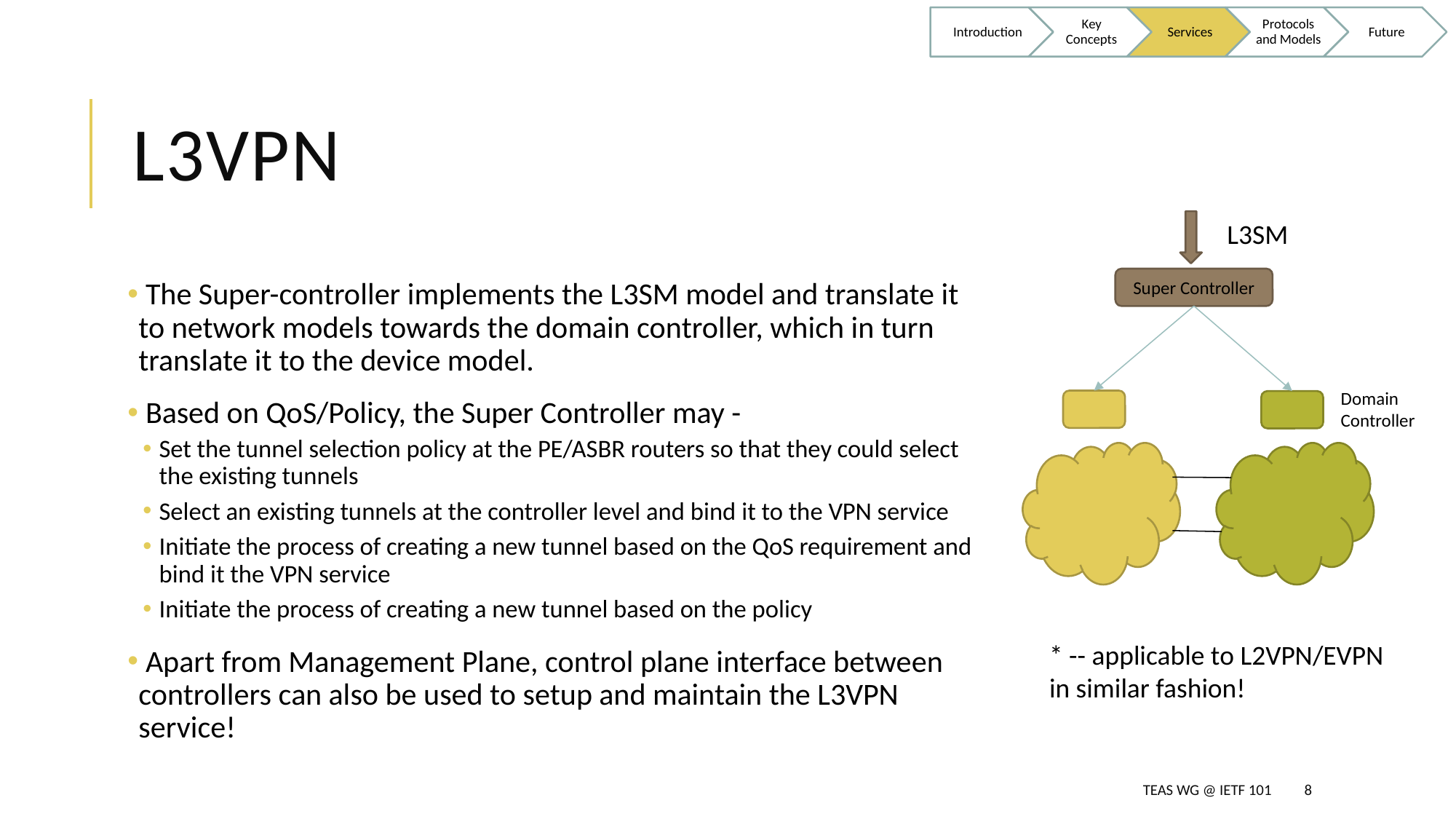

Introduction
Key Concepts
Services
Protocols and Models
Future
# L3VPN

L3SM
Super Controller
 The Super-controller implements the L3SM model and translate it to network models towards the domain controller, which in turn translate it to the device model.
 Based on QoS/Policy, the Super Controller may -
Set the tunnel selection policy at the PE/ASBR routers so that they could select the existing tunnels
Select an existing tunnels at the controller level and bind it to the VPN service
Initiate the process of creating a new tunnel based on the QoS requirement and bind it the VPN service
Initiate the process of creating a new tunnel based on the policy
 Apart from Management Plane, control plane interface between controllers can also be used to setup and maintain the L3VPN service!
Domain
Controller

* -- applicable to L2VPN/EVPN in similar fashion!
TEAS WG @ IETF 101
8